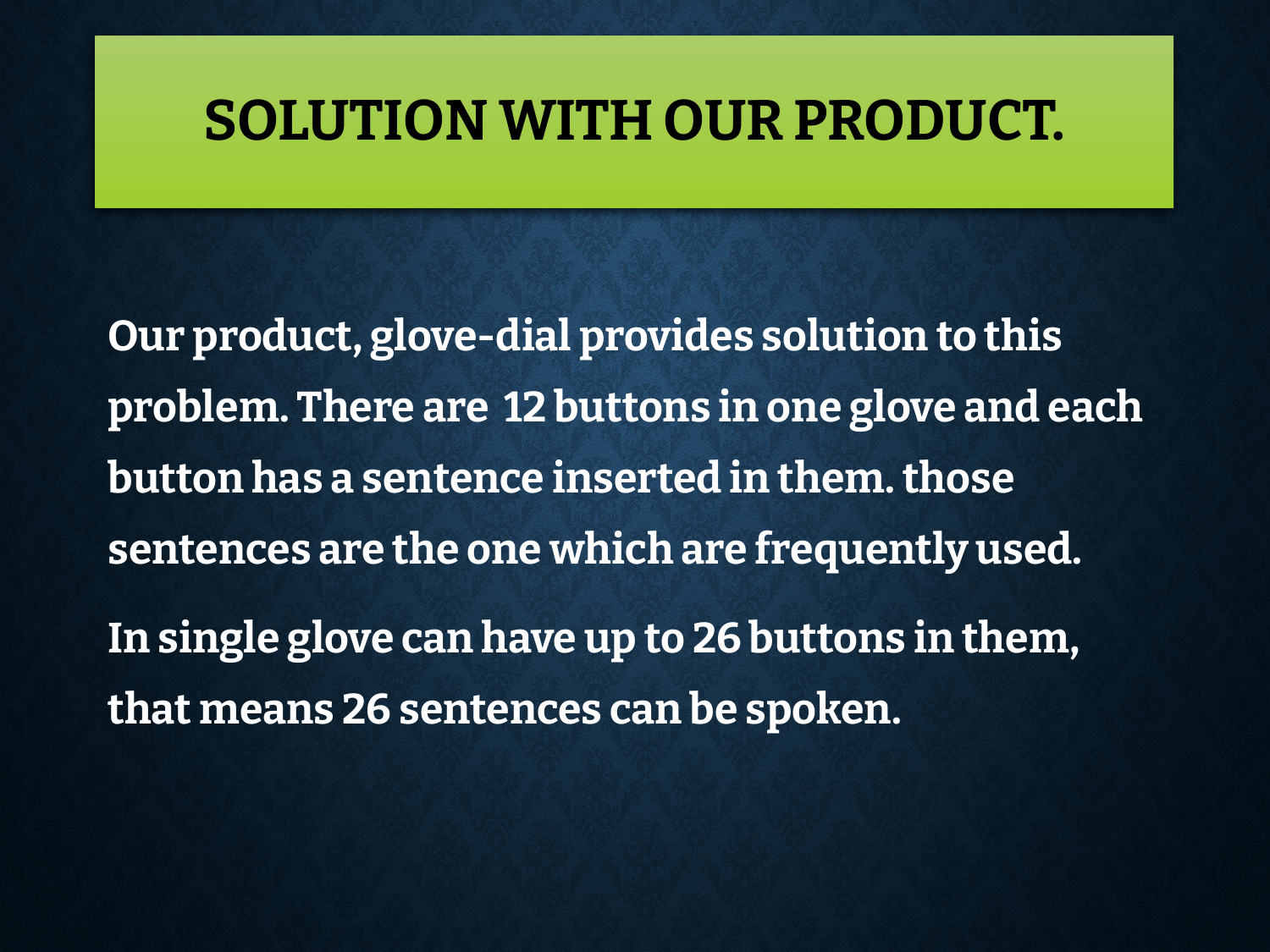

# Solution With our product.
Our product, glove-dial provides solution to this problem. There are  12 buttons in one glove and each button has a sentence inserted in them. those sentences are the one which are frequently used.
In single glove can have up to 26 buttons in them, that means 26 sentences can be spoken.